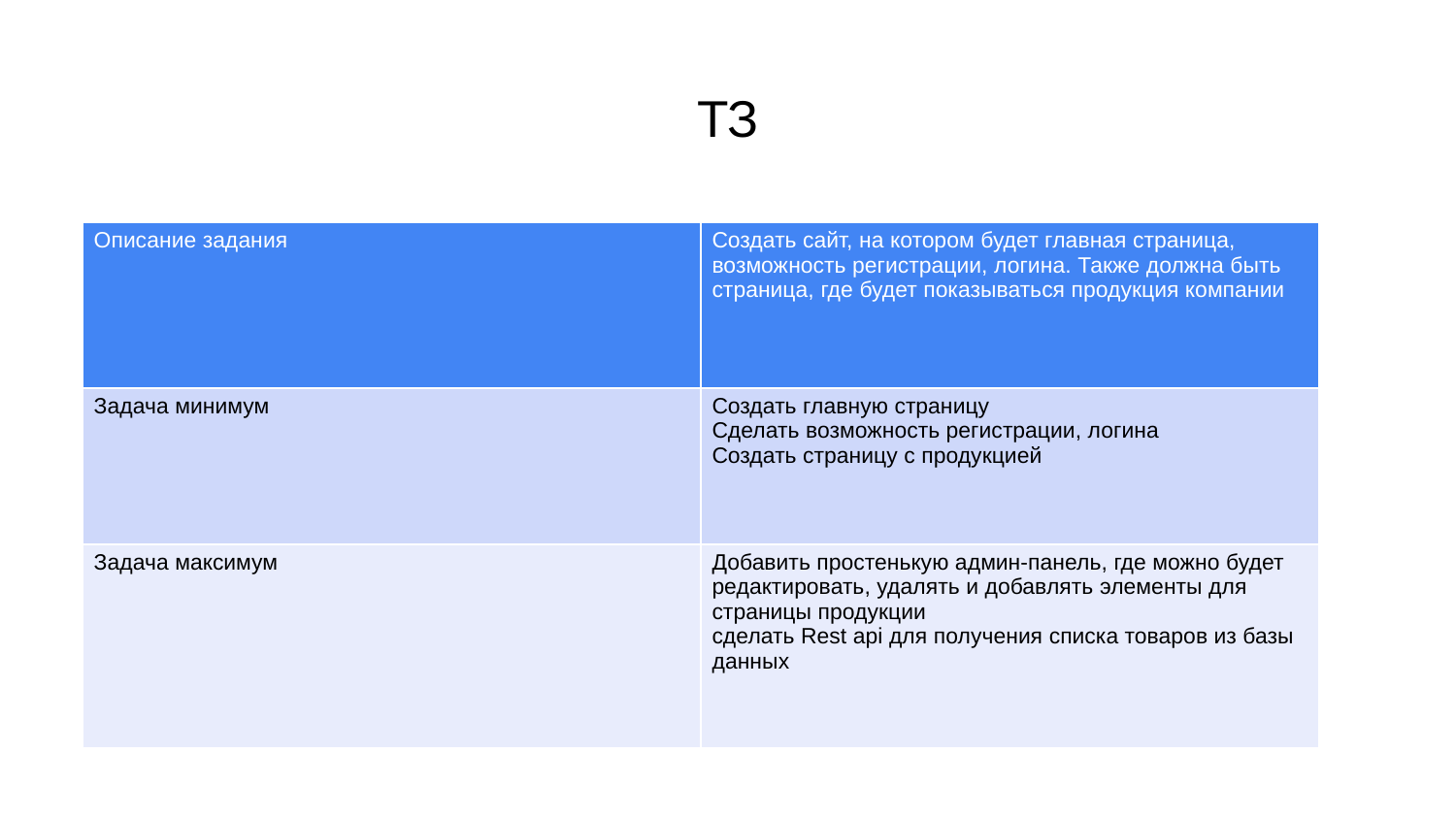

# ТЗ
| Описание задания | Создать сайт, на котором будет главная страница, возможность регистрации, логина. Также должна быть страница, где будет показываться продукция компании |
| --- | --- |
| Задача минимум | Создать главную страницу Сделать возможность регистрации, логина Создать страницу с продукцией |
| Задача максимум | Добавить простенькую админ-панель, где можно будет редактировать, удалять и добавлять элементы для страницы продукции сделать Rest api для получения списка товаров из базы данных |